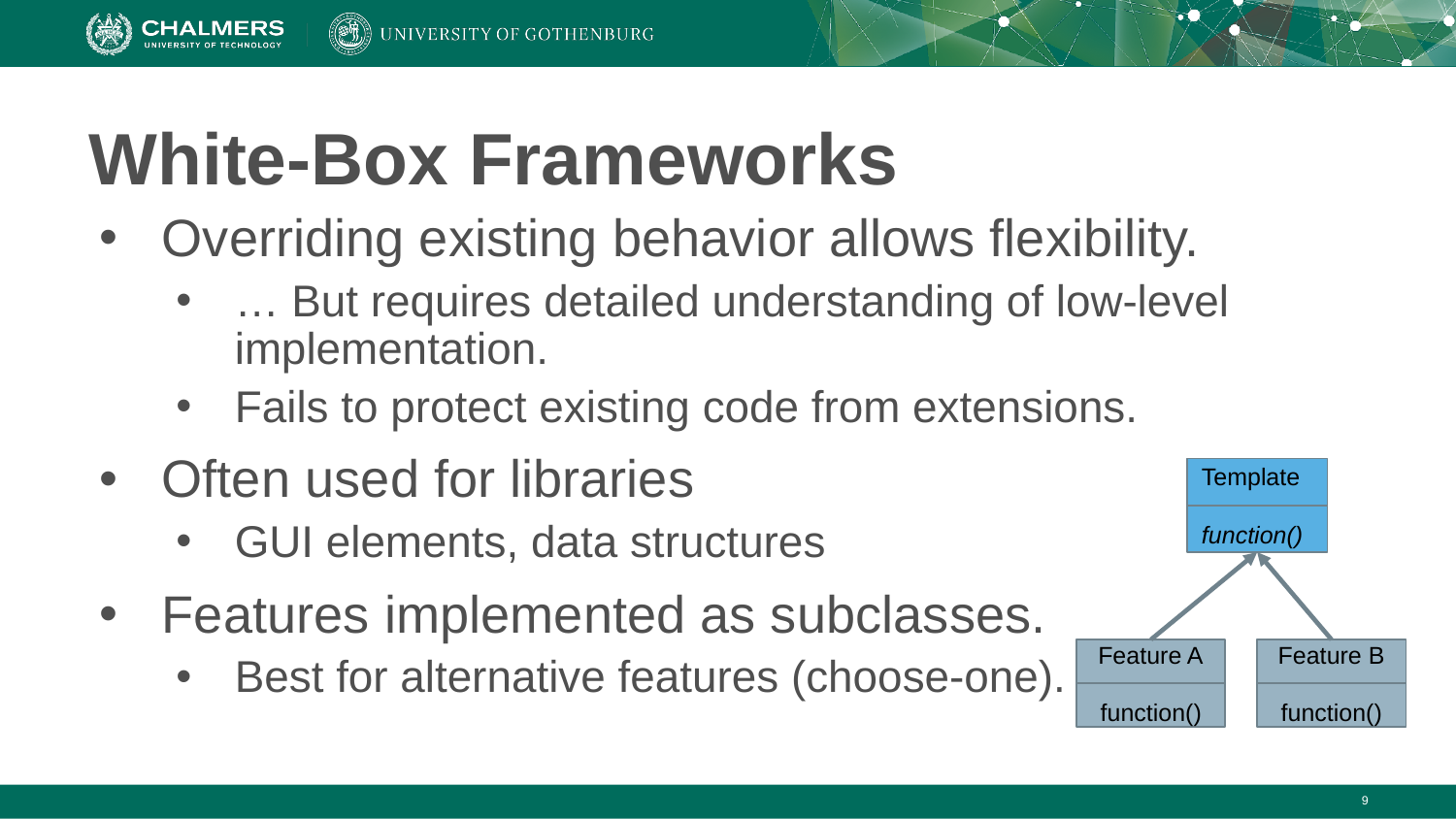

# White-Box Frameworks
Overriding existing behavior allows flexibility.
… But requires detailed understanding of low-level implementation.
Fails to protect existing code from extensions.
Often used for libraries
GUI elements, data structures
Features implemented as subclasses.
Best for alternative features (choose-one).
Template

function()
Feature A

function()
Feature B

function()
9